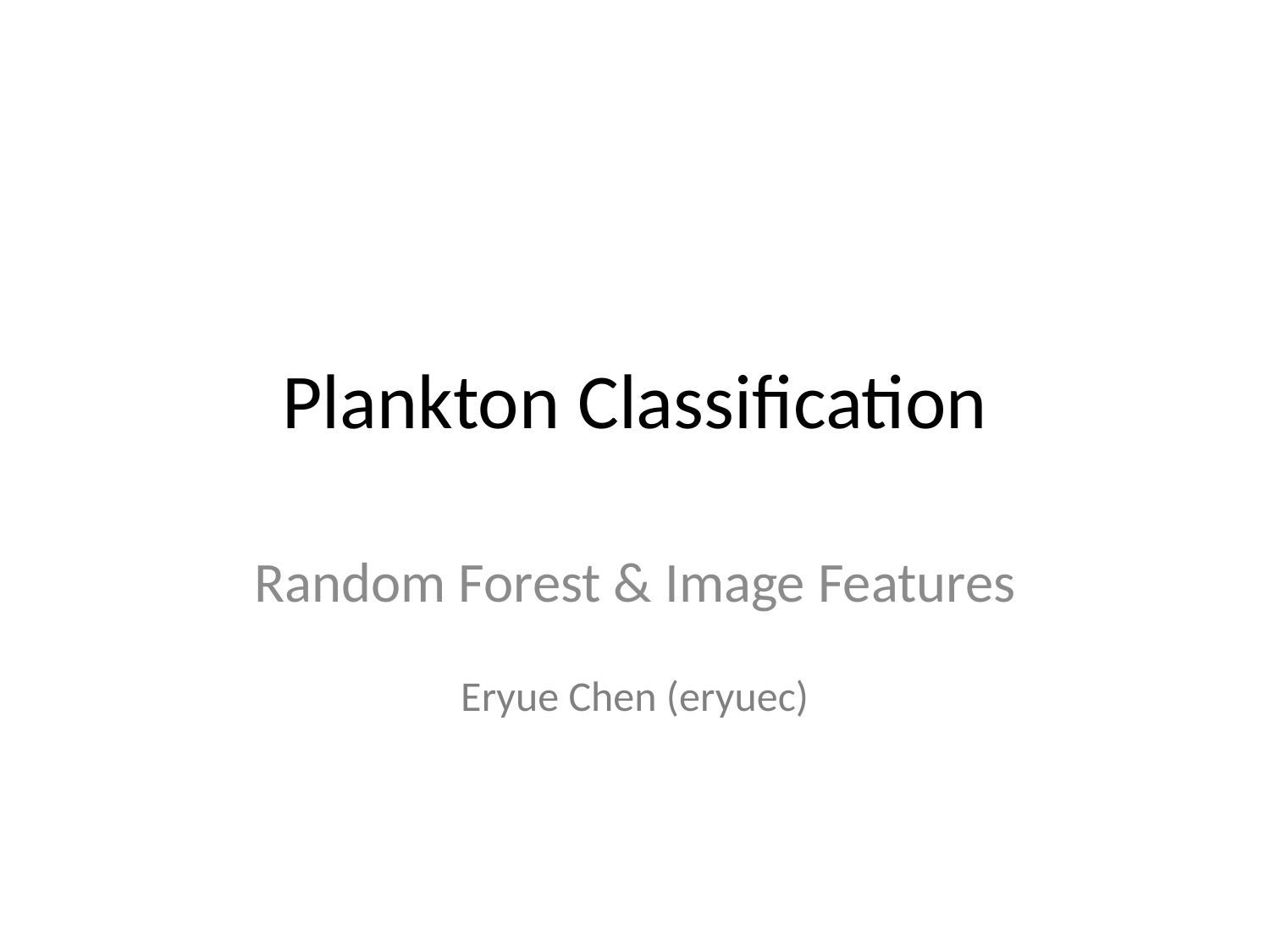

# Plankton Classification
Random Forest & Image Features
Eryue Chen (eryuec)